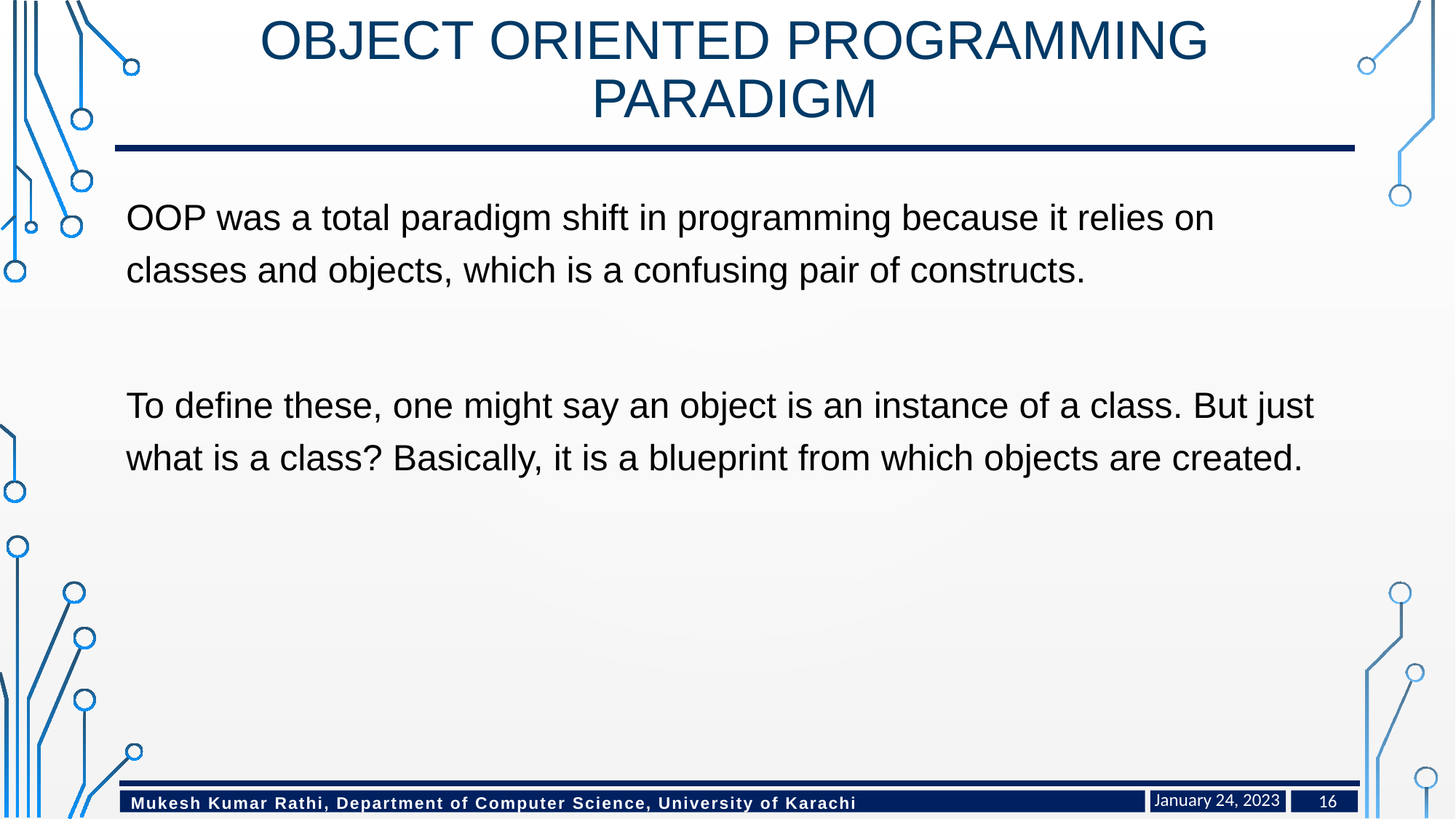

# Object oriented programming paradigm
OOP was a total paradigm shift in programming because it relies on classes and objects, which is a confusing pair of constructs.

To define these, one might say an object is an instance of a class. But just what is a class? Basically, it is a blueprint from which objects are created.

January 24, 2023
16